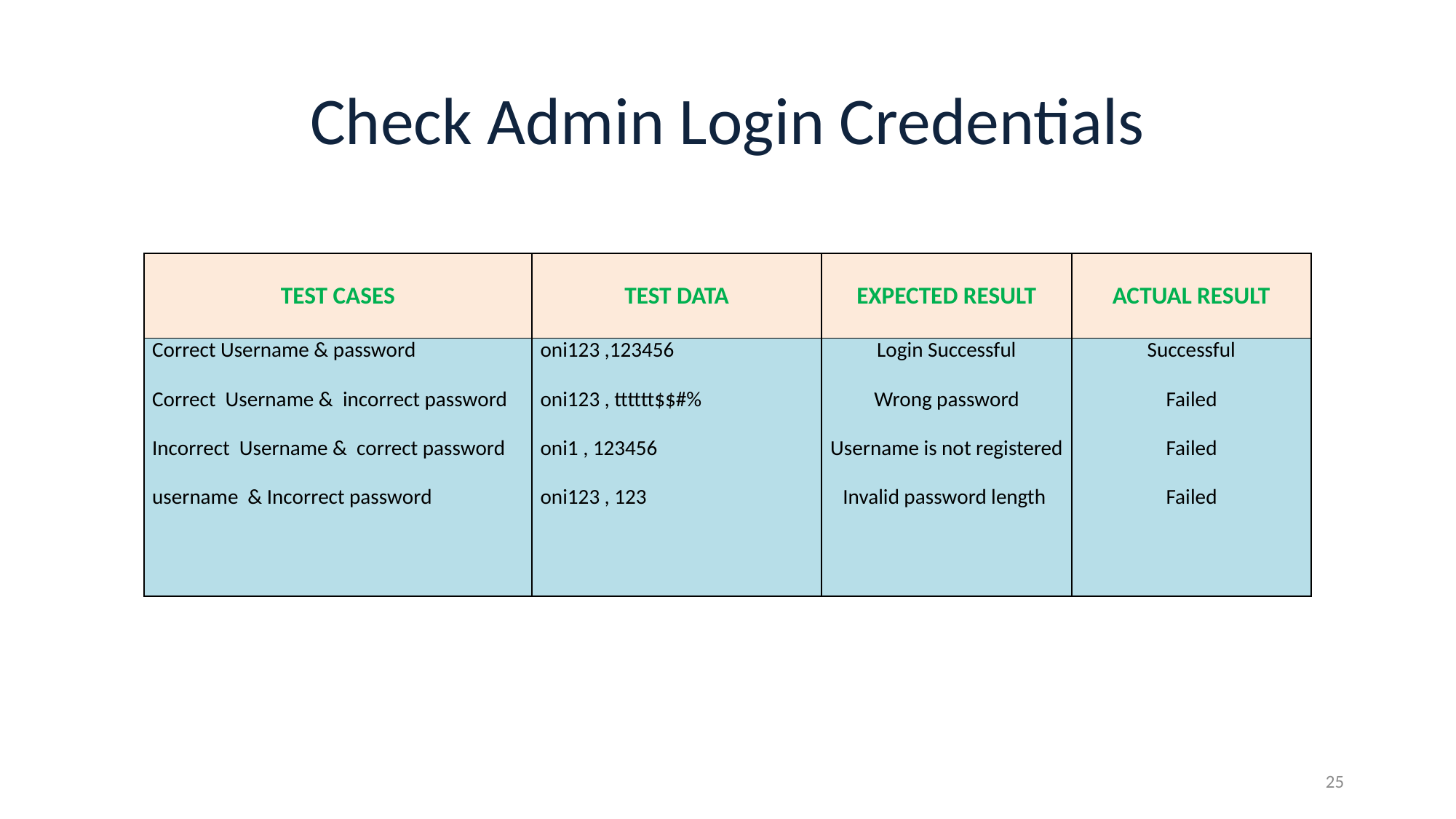

# Check Admin Login Credentials
| TEST CASES | TEST DATA | EXPECTED RESULT | ACTUAL RESULT |
| --- | --- | --- | --- |
| Correct Username & password Correct Username & incorrect password Incorrect Username & correct password username & Incorrect password | oni123 ,123456 oni123 , tttttt$$#% oni1 , 123456 oni123 , 123 | Login Successful Wrong password Username is not registered Invalid password length | Successful Failed Failed Failed |

25